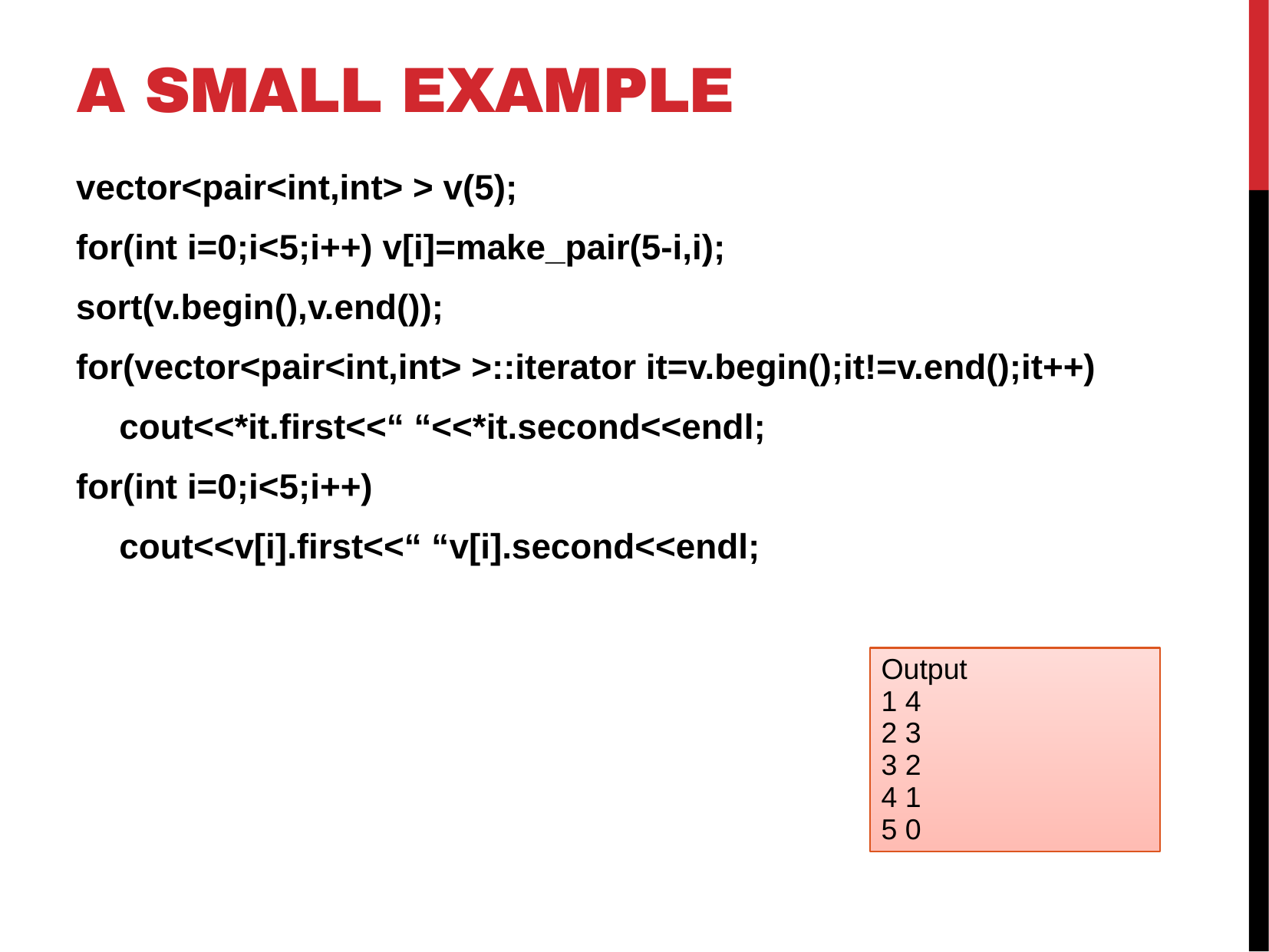

# A Small Example
vector<pair<int,int> > v(5);
for(int i=0;i<5;i++) v[i]=make_pair(5-i,i);
sort(v.begin(),v.end());
for(vector<pair<int,int> >::iterator it=v.begin();it!=v.end();it++)
	cout<<*it.first<<“ “<<*it.second<<endl;
for(int i=0;i<5;i++)
	cout<<v[i].first<<“ “v[i].second<<endl;
Output
1 4
2 3
3 2
4 1
5 0